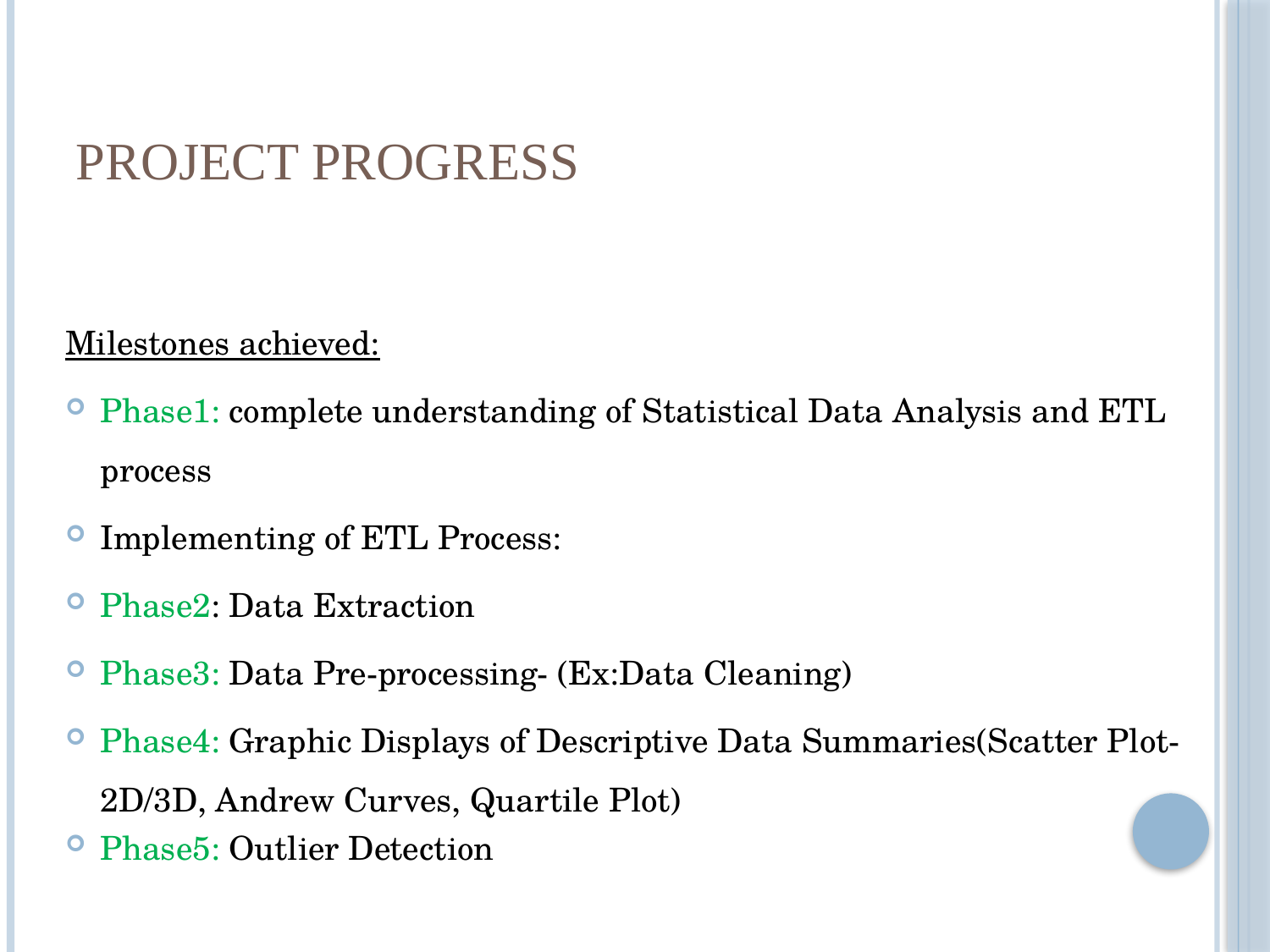

# Project progress
Milestones achieved:
Phase1: complete understanding of Statistical Data Analysis and ETL process
Implementing of ETL Process:
Phase2: Data Extraction
Phase3: Data Pre-processing- (Ex:Data Cleaning)
Phase4: Graphic Displays of Descriptive Data Summaries(Scatter Plot-2D/3D, Andrew Curves, Quartile Plot)
Phase5: Outlier Detection